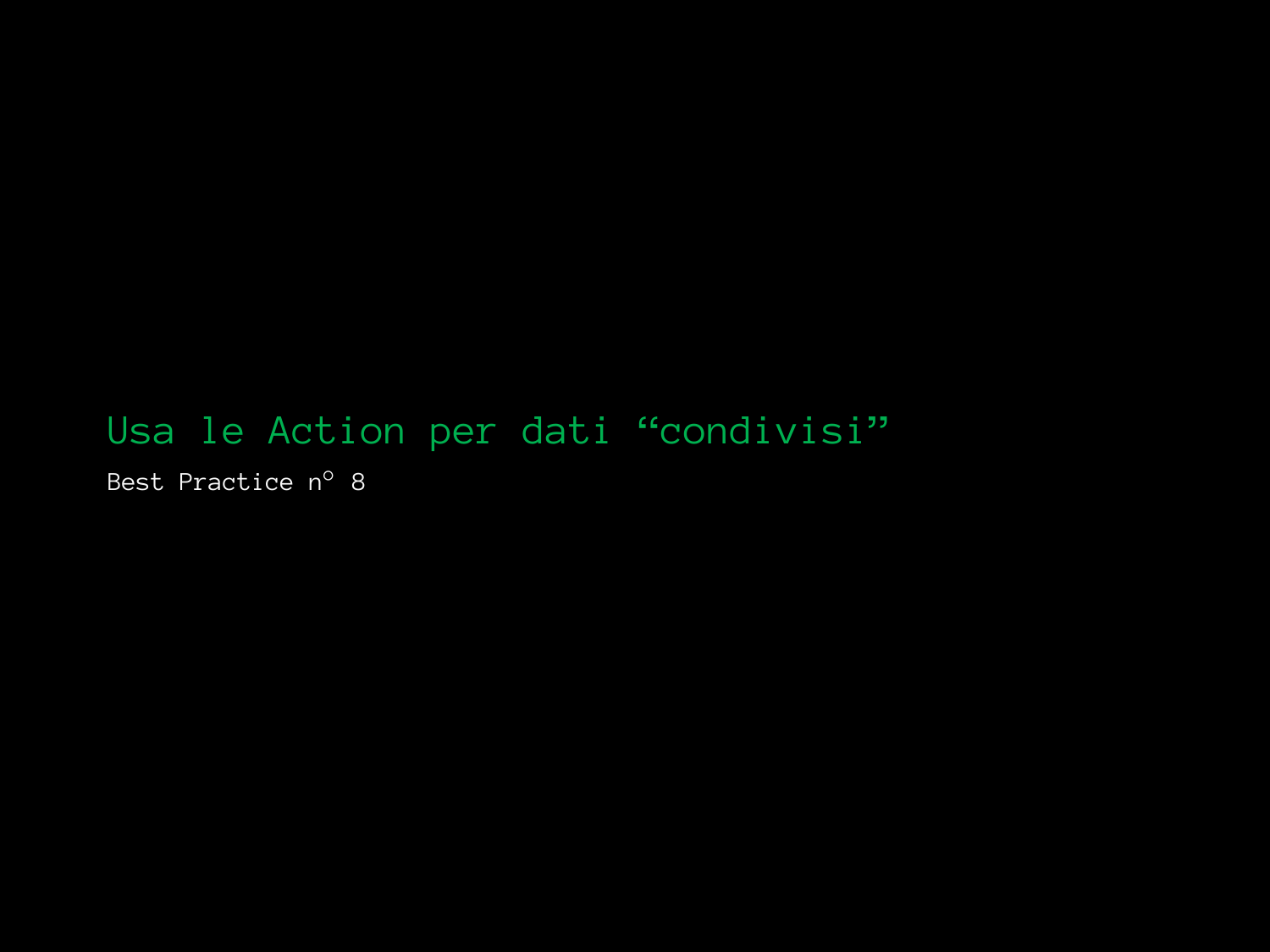

# Usa le Action per dati “condivisi”
Best Practice n° 8